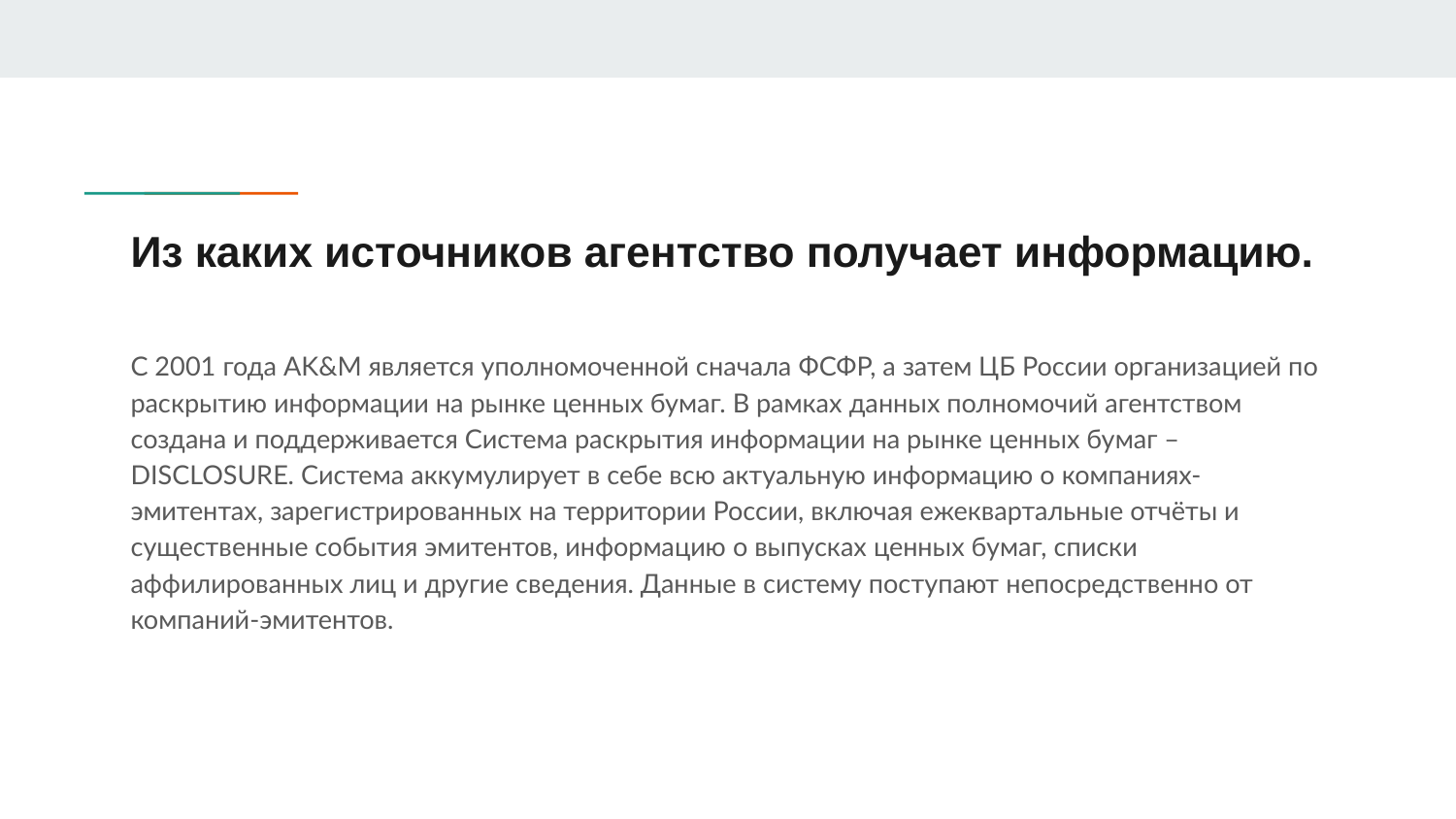

# Из каких источников агентство получает информацию.
С 2001 года AK&M является уполномоченной сначала ФСФР, а затем ЦБ России организацией по раскрытию информации на рынке ценных бумаг. В рамках данных полномочий агентством создана и поддерживается Система раскрытия информации на рынке ценных бумаг – DISCLOSURE. Система аккумулирует в себе всю актуальную информацию о компаниях-эмитентах, зарегистрированных на территории России, включая ежеквартальные отчёты и существенные события эмитентов, информацию о выпусках ценных бумаг, списки аффилированных лиц и другие сведения. Данные в систему поступают непосредственно от компаний-эмитентов.